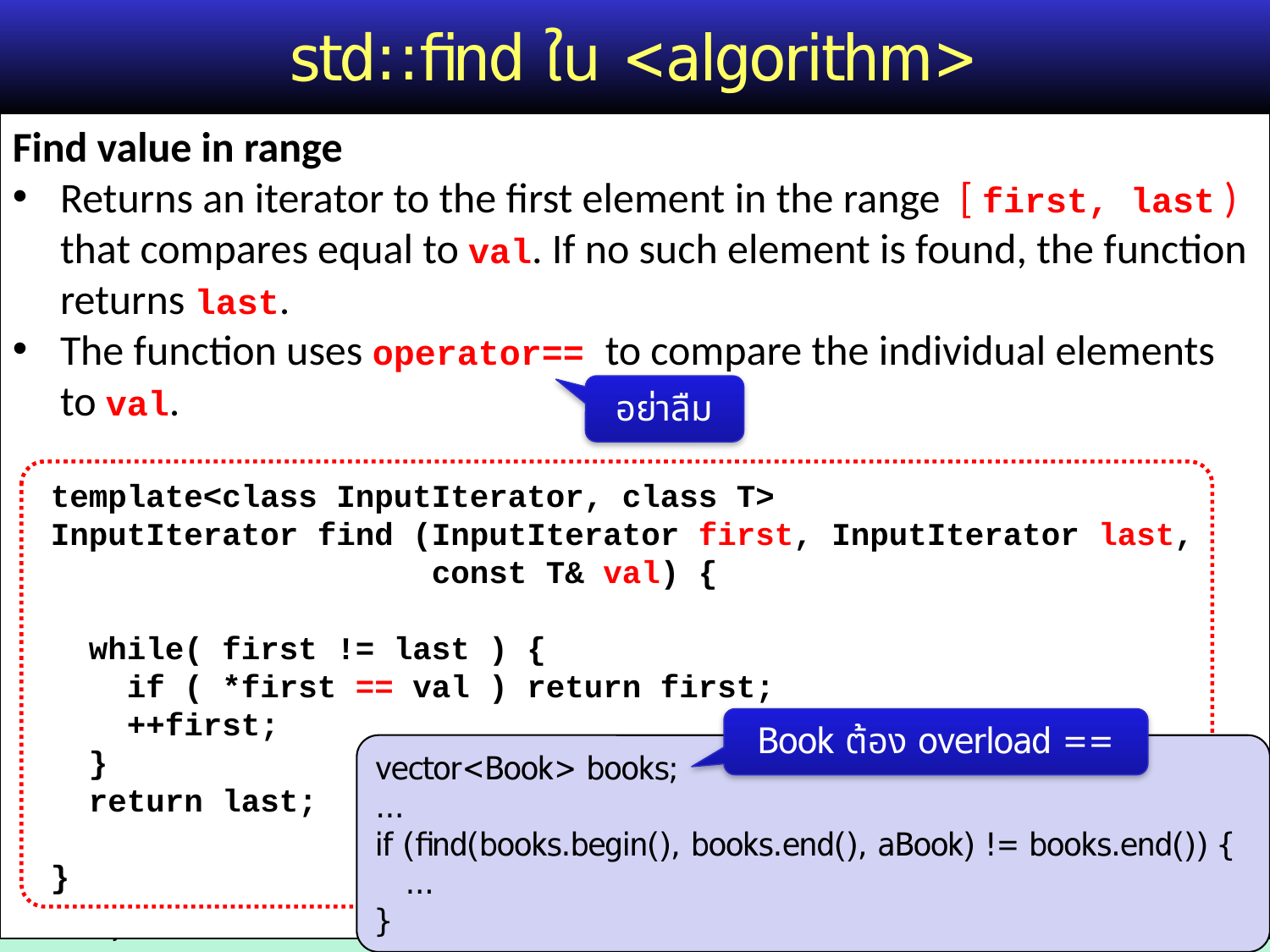

# std::find ใน <algorithm>
Find value in range
Returns an iterator to the first element in the range  [ first, last ) that compares equal to val. If no such element is found, the function returns last.
The function uses operator== to compare the individual elements to val.

  template<class InputIterator, class T>
  InputIterator find (InputIterator first, InputIterator last,
                      const T& val) {

    while( first != last ) {
      if ( *first == val ) return first;
      ++first;
    }
    return last;

  }

อย่าลืม

Book ต้อง overload ==
vector<Book> books;
...
if (find(books.begin(), books.end(), aBook) != books.end()) {
   ...
}